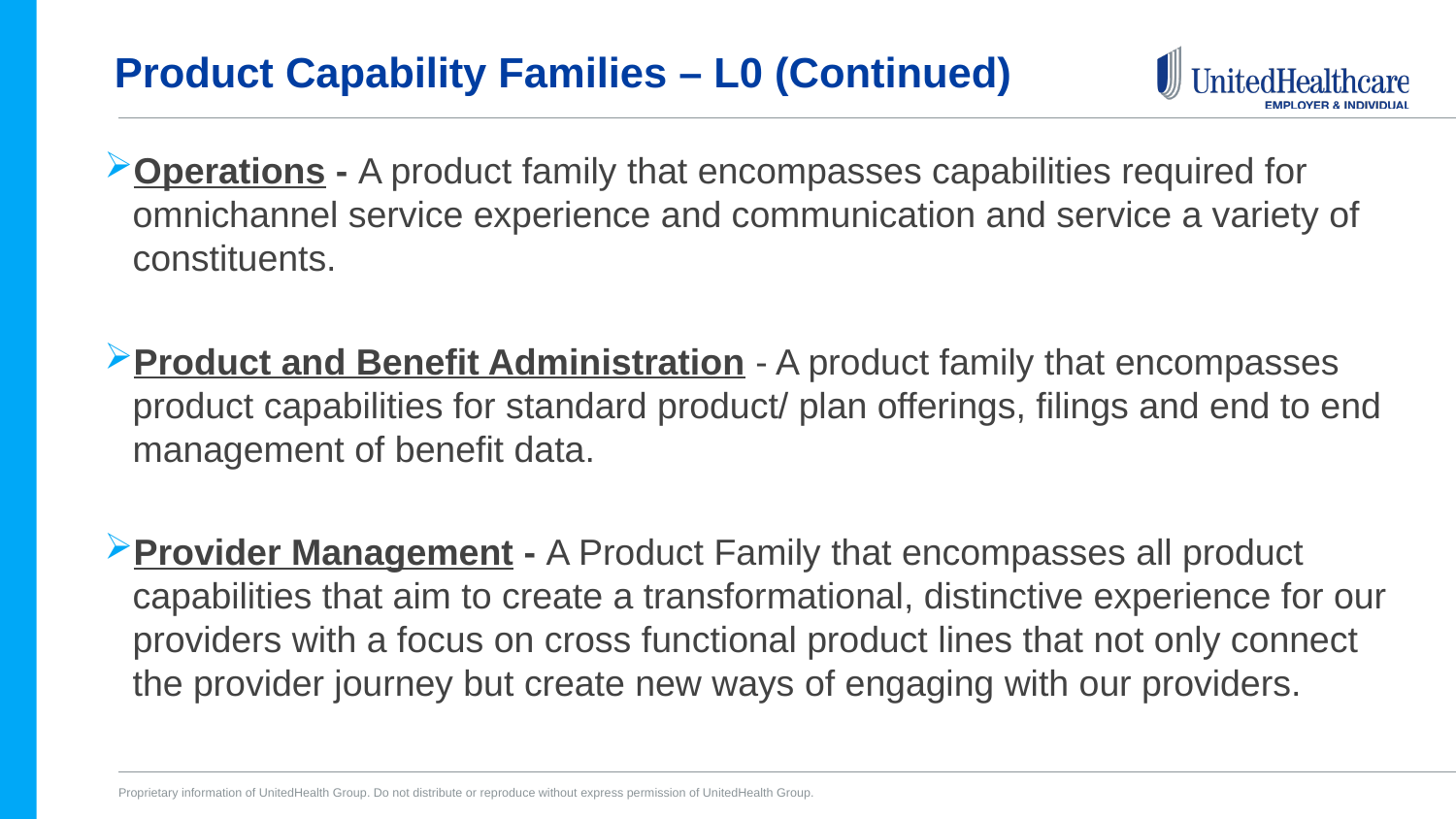

# Product Capability Families – L0 (Continued)
Operations - A product family that encompasses capabilities required for omnichannel service experience and communication and service a variety of constituents.

Product and Benefit Administration - A product family that encompasses product capabilities for standard product/ plan offerings, filings and end to end management of benefit data.

Provider Management - A Product Family that encompasses all product capabilities that aim to create a transformational, distinctive experience for our providers with a focus on cross functional product lines that not only connect the provider journey but create new ways of engaging with our providers.